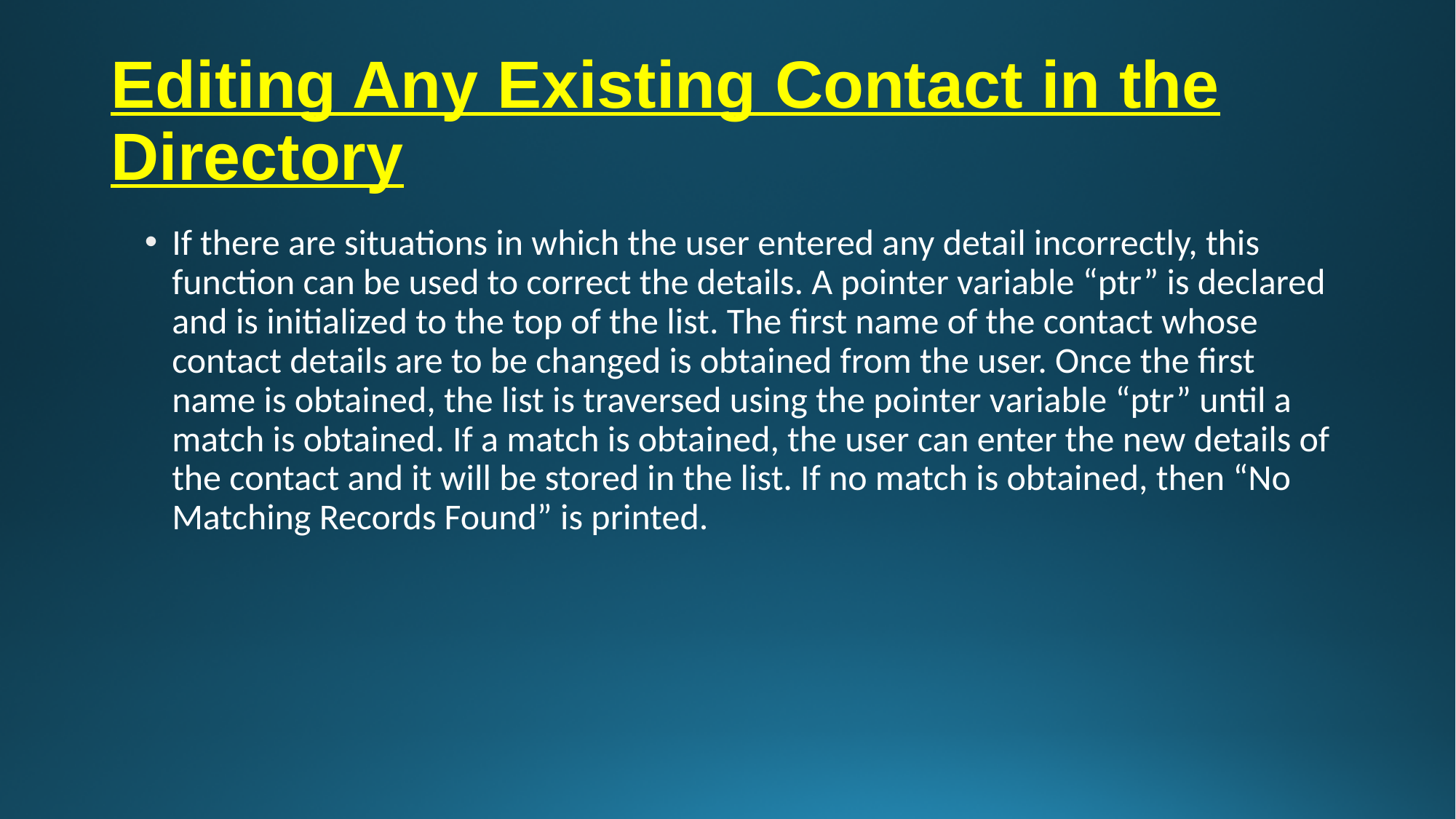

# Editing Any Existing Contact in the Directory
If there are situations in which the user entered any detail incorrectly, this function can be used to correct the details. A pointer variable “ptr” is declared and is initialized to the top of the list. The first name of the contact whose contact details are to be changed is obtained from the user. Once the first name is obtained, the list is traversed using the pointer variable “ptr” until a match is obtained. If a match is obtained, the user can enter the new details of the contact and it will be stored in the list. If no match is obtained, then “No Matching Records Found” is printed.